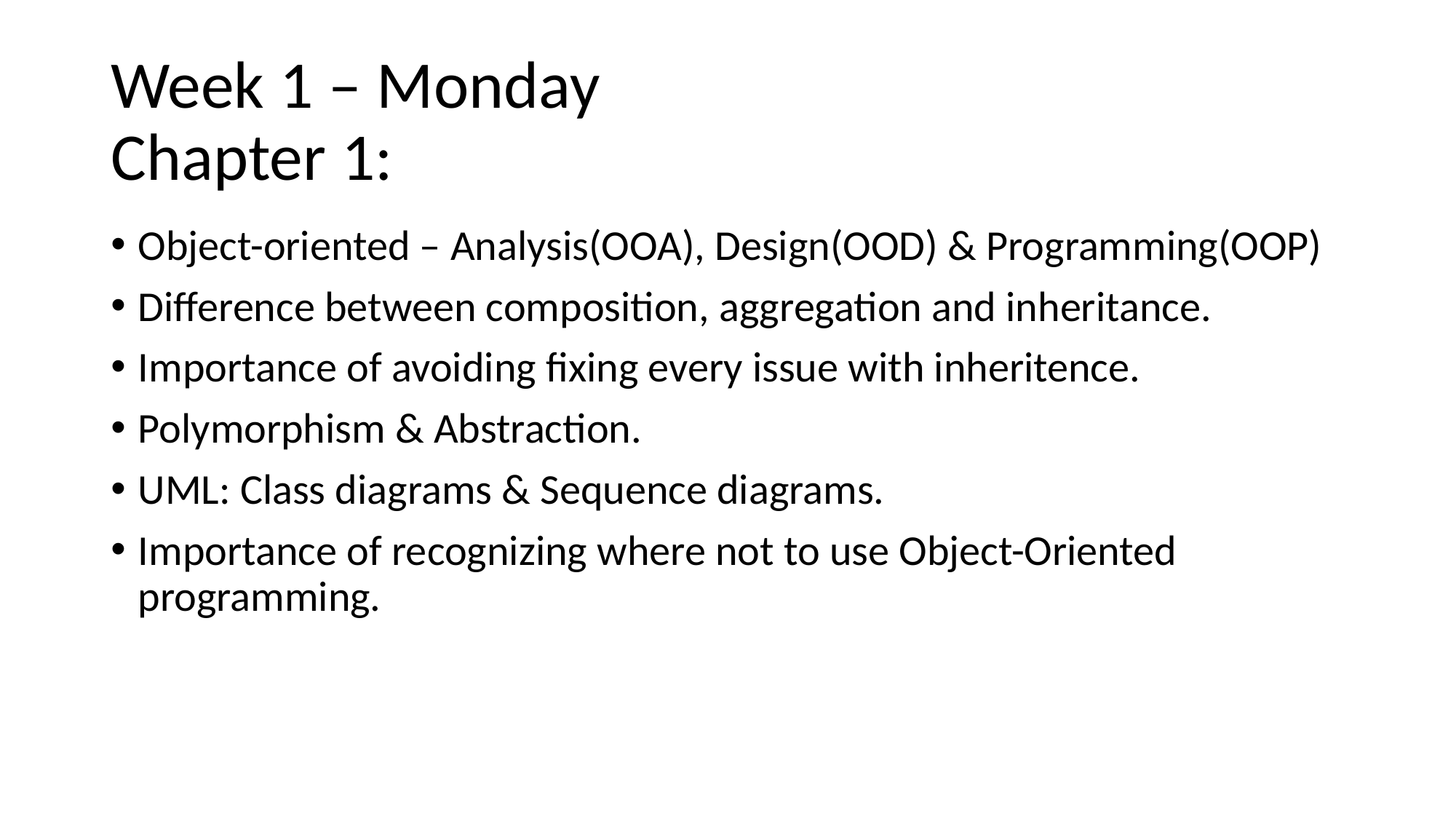

# Week 1 – Monday Chapter 1:
Object-oriented – Analysis(OOA), Design(OOD) & Programming(OOP)
Difference between composition, aggregation and inheritance.
Importance of avoiding fixing every issue with inheritence.
Polymorphism & Abstraction.
UML: Class diagrams & Sequence diagrams.
Importance of recognizing where not to use Object-Oriented programming.